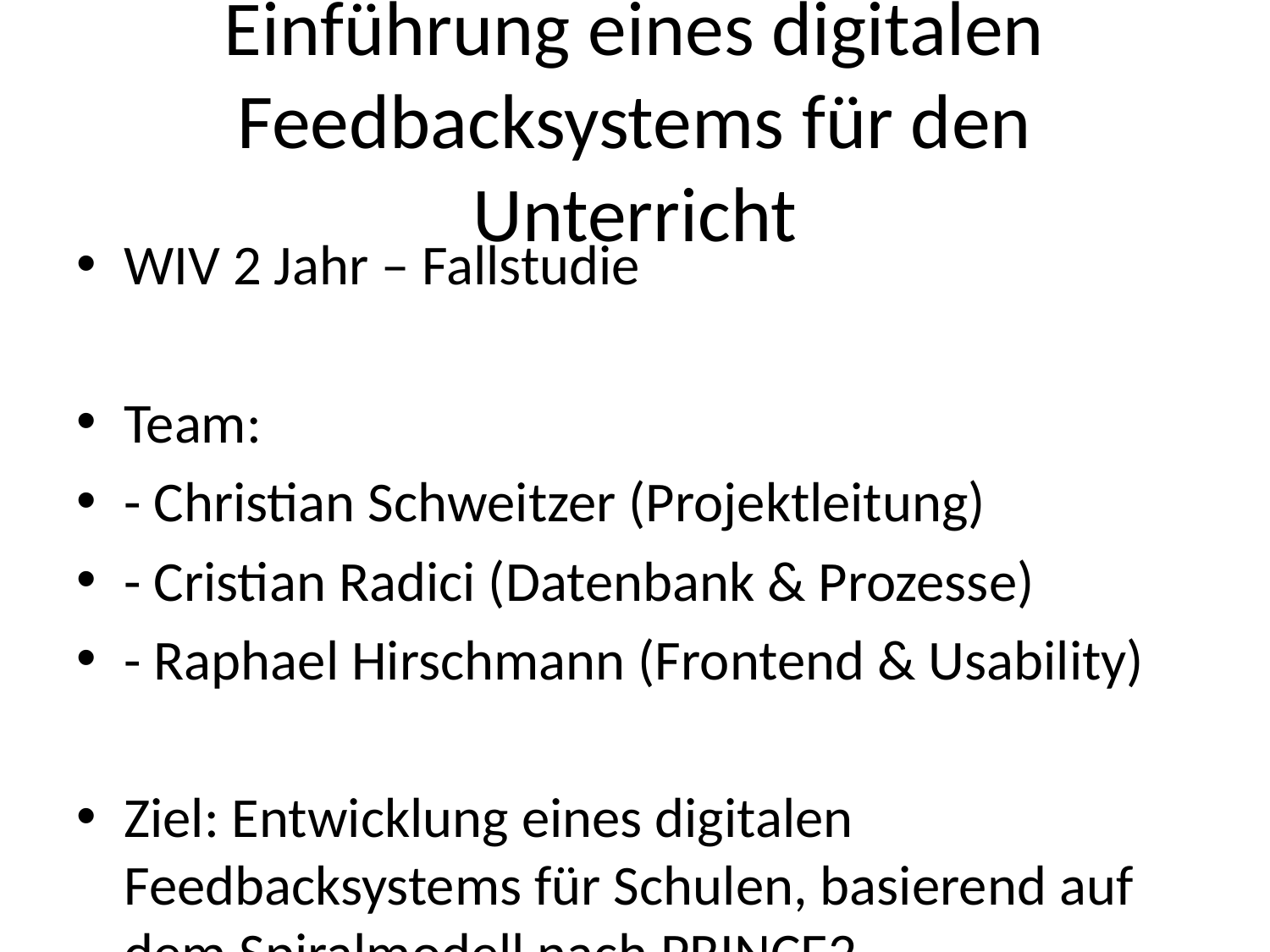

# Einführung eines digitalen Feedbacksystems für den Unterricht
WIV 2 Jahr – Fallstudie

Team:
- Christian Schweitzer (Projektleitung)
- Cristian Radici (Datenbank & Prozesse)
- Raphael Hirschmann (Frontend & Usability)

Ziel: Entwicklung eines digitalen Feedbacksystems für Schulen, basierend auf dem Spiralmodell nach PRINCE2.